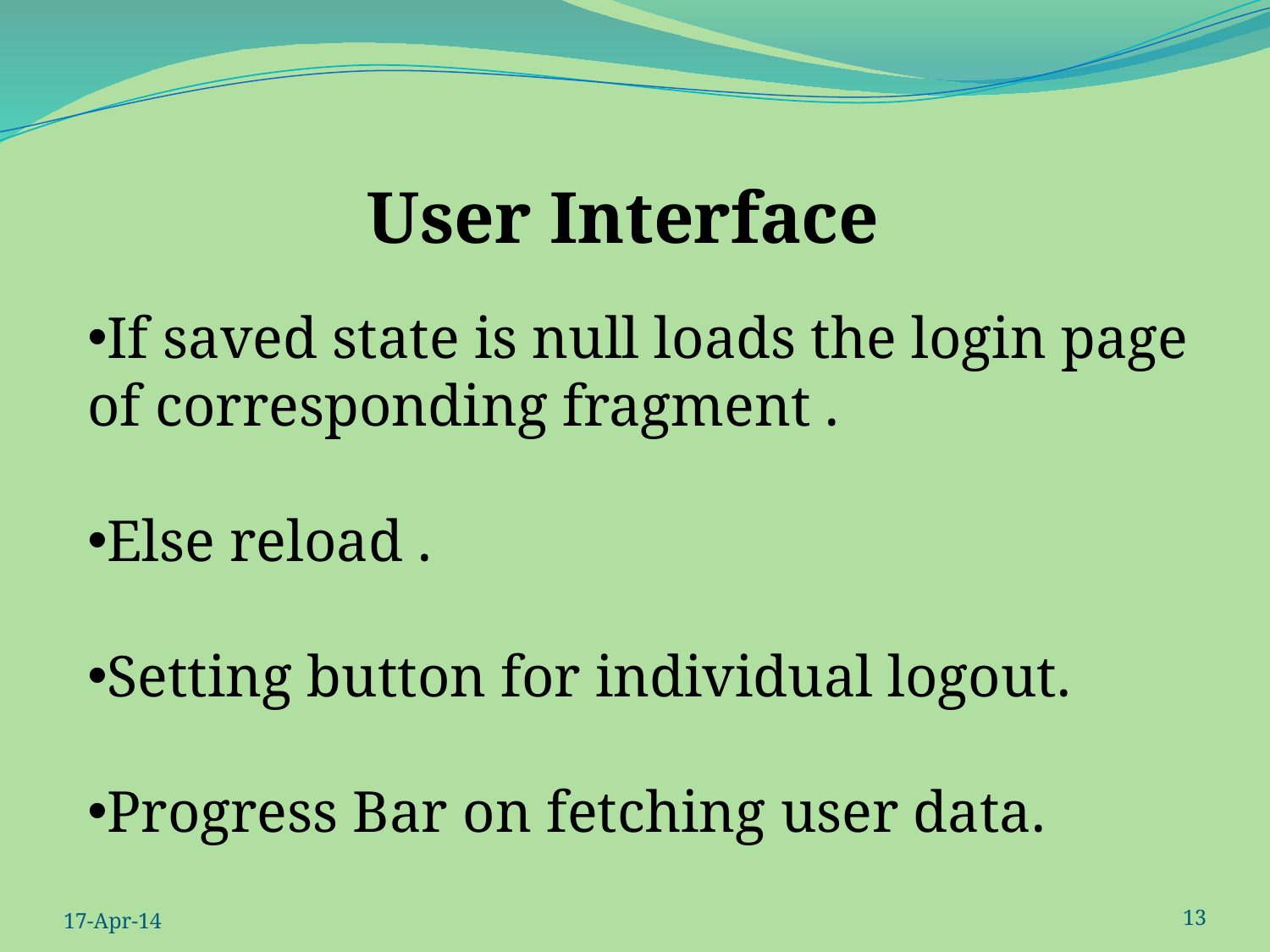

User Interface
If saved state is null loads the login page of corresponding fragment .

Else reload .

Setting button for individual logout.

Progress Bar on fetching user data.

17-Apr-14
13